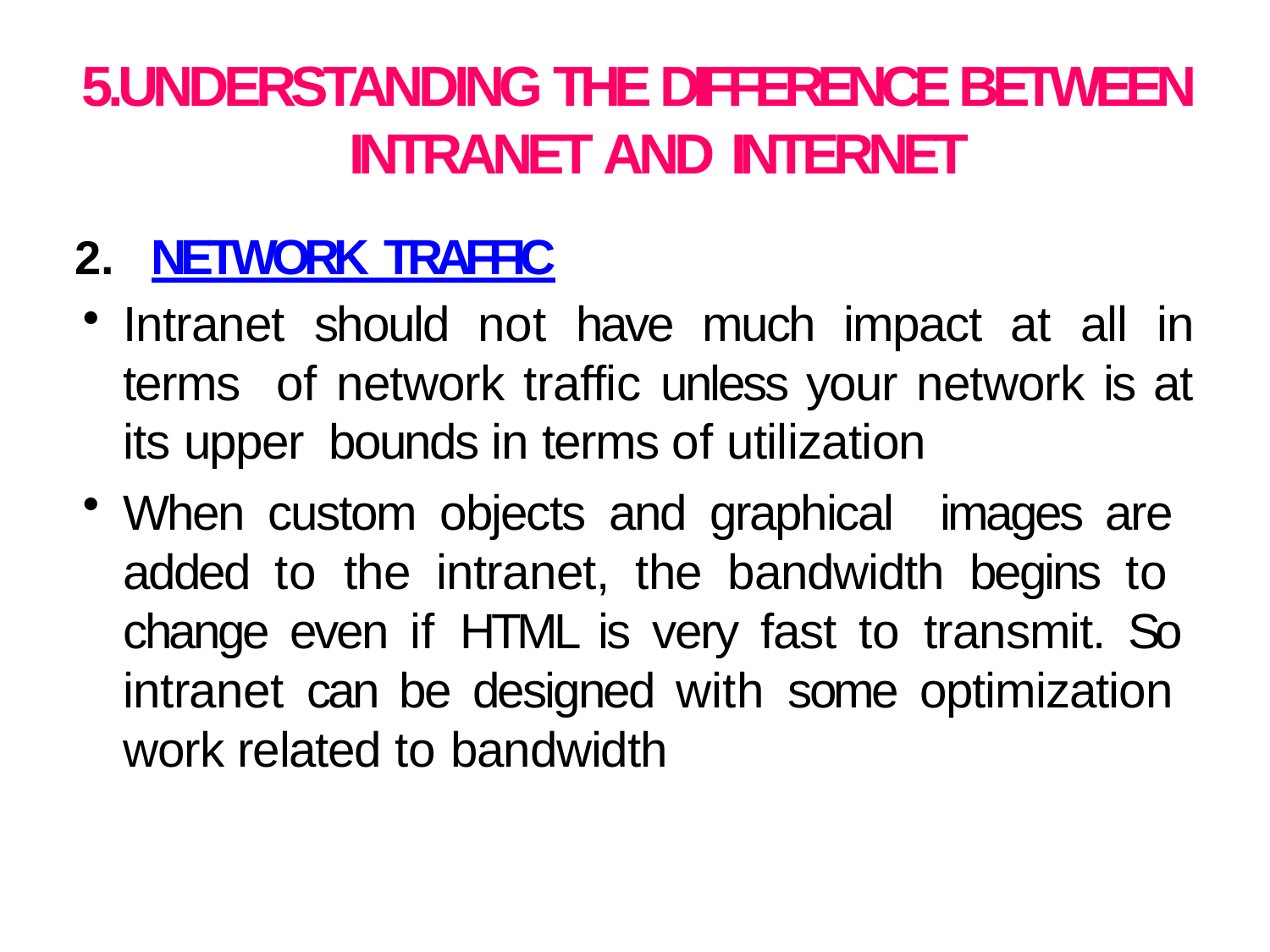

# 5.UNDERSTANDING THE DIFFERENCE BETWEEN  INTRANET AND INTERNET
NETWORK TRAFFIC
Intranet should not have much impact at all in terms  of network traffic unless your network is at its upper  bounds in terms of utilization
When custom objects and graphical  images are  added to the intranet, the bandwidth begins to  change even if HTML is very fast to transmit. So  intranet can be designed with some optimization  work related to bandwidth